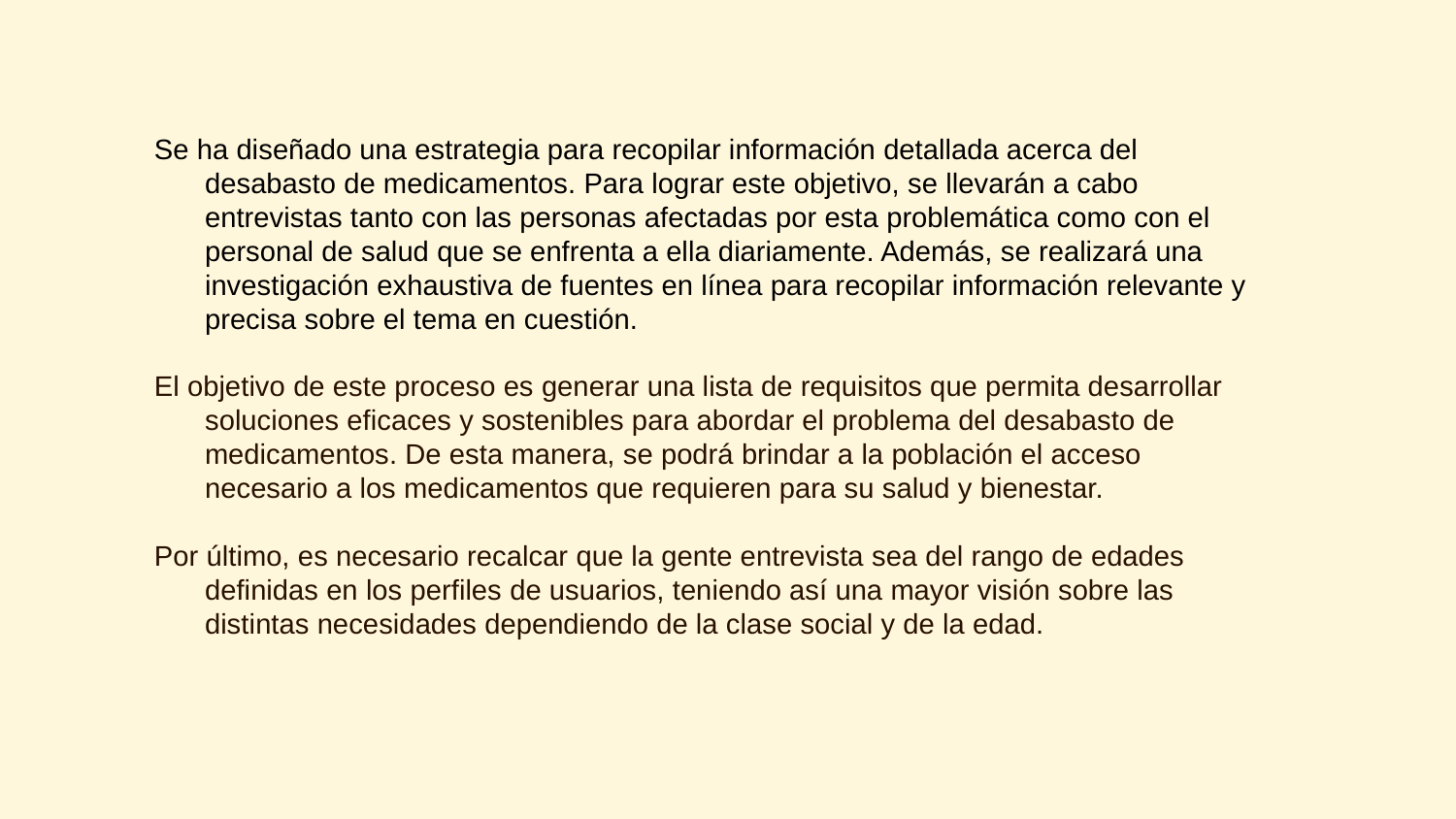

Se ha diseñado una estrategia para recopilar información detallada acerca del desabasto de medicamentos. Para lograr este objetivo, se llevarán a cabo entrevistas tanto con las personas afectadas por esta problemática como con el personal de salud que se enfrenta a ella diariamente. Además, se realizará una investigación exhaustiva de fuentes en línea para recopilar información relevante y precisa sobre el tema en cuestión.

El objetivo de este proceso es generar una lista de requisitos que permita desarrollar soluciones eficaces y sostenibles para abordar el problema del desabasto de medicamentos. De esta manera, se podrá brindar a la población el acceso necesario a los medicamentos que requieren para su salud y bienestar.

Por último, es necesario recalcar que la gente entrevista sea del rango de edades definidas en los perfiles de usuarios, teniendo así una mayor visión sobre las distintas necesidades dependiendo de la clase social y de la edad.